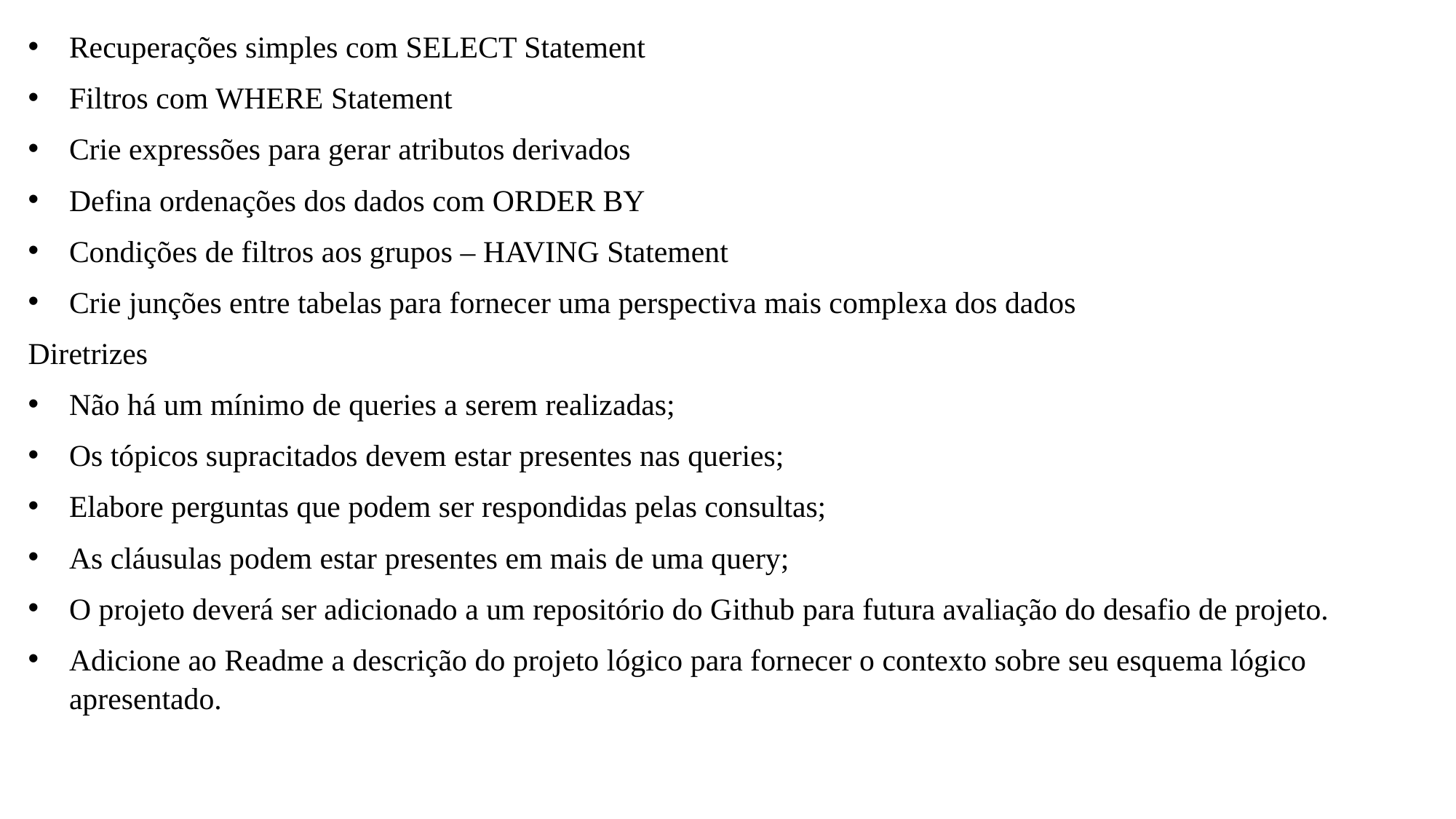

Recuperações simples com SELECT Statement
Filtros com WHERE Statement
Crie expressões para gerar atributos derivados
Defina ordenações dos dados com ORDER BY
Condições de filtros aos grupos – HAVING Statement
Crie junções entre tabelas para fornecer uma perspectiva mais complexa dos dados
Diretrizes
Não há um mínimo de queries a serem realizadas;
Os tópicos supracitados devem estar presentes nas queries;
Elabore perguntas que podem ser respondidas pelas consultas;
As cláusulas podem estar presentes em mais de uma query;
O projeto deverá ser adicionado a um repositório do Github para futura avaliação do desafio de projeto.
Adicione ao Readme a descrição do projeto lógico para fornecer o contexto sobre seu esquema lógico apresentado.